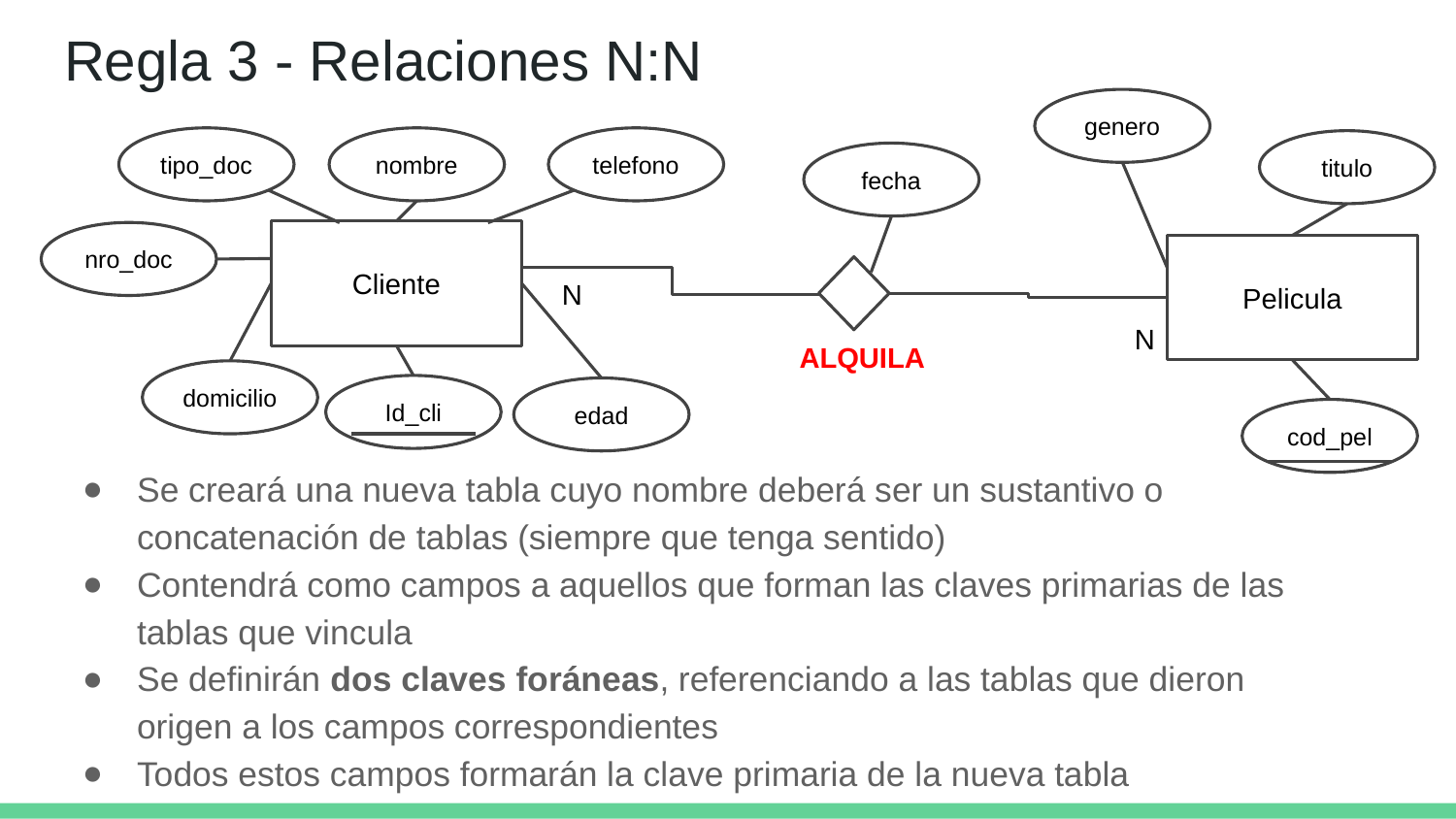

# Regla 3 - Relaciones N:N
genero
tipo_doc
nombre
telefono
titulo
fecha
Cliente
nro_doc
Pelicula

N
N
ALQUILA
domicilio
edad
cod_pel
Id_cli
Se creará una nueva tabla cuyo nombre deberá ser un sustantivo o concatenación de tablas (siempre que tenga sentido)
Contendrá como campos a aquellos que forman las claves primarias de las tablas que vincula
Se definirán dos claves foráneas, referenciando a las tablas que dieron origen a los campos correspondientes
Todos estos campos formarán la clave primaria de la nueva tabla